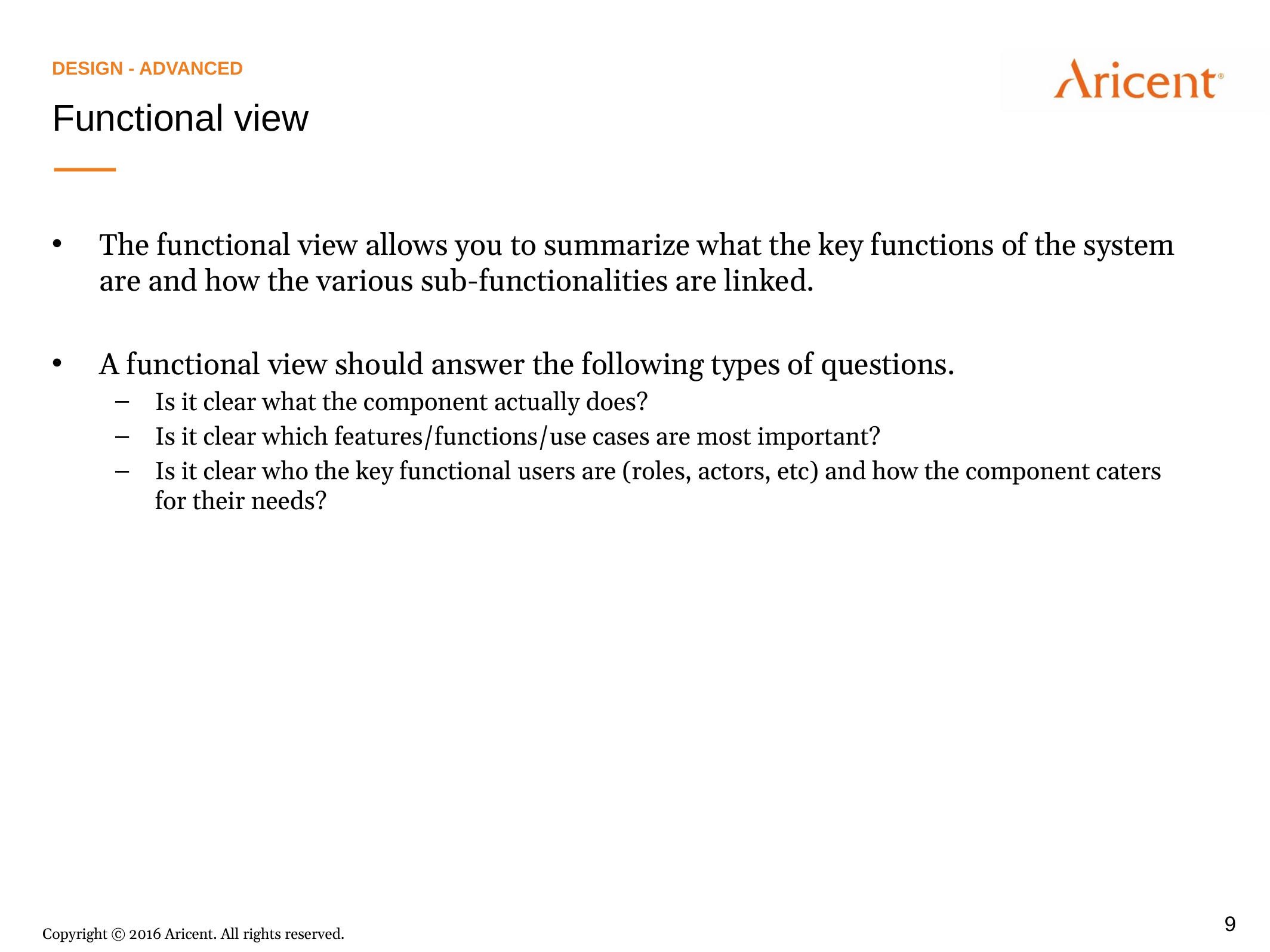

DeSIGN - Advanced
Functional view
The functional view allows you to summarize what the key functions of the system are and how the various sub-functionalities are linked.

A functional view should answer the following types of questions.
Is it clear what the component actually does?
Is it clear which features/functions/use cases are most important?
Is it clear who the key functional users are (roles, actors, etc) and how the component caters for their needs?